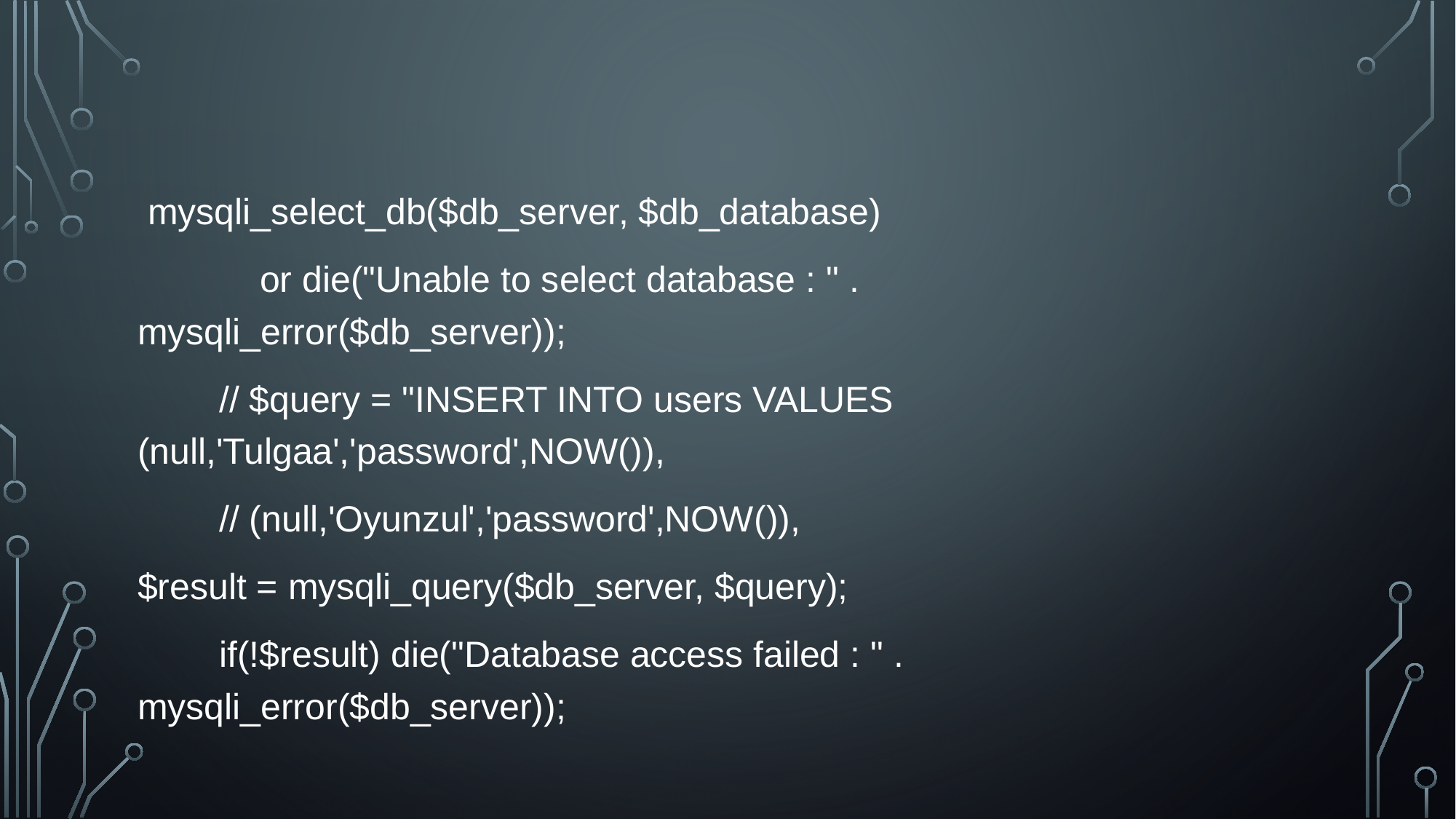

mysqli_select_db($db_server, $db_database)
            or die("Unable to select database : " . mysqli_error($db_server));
        // $query = "INSERT INTO users VALUES (null,'Tulgaa','password',NOW()),
        // (null,'Oyunzul','password',NOW()),
$result = mysqli_query($db_server, $query);
        if(!$result) die("Database access failed : " . mysqli_error($db_server));